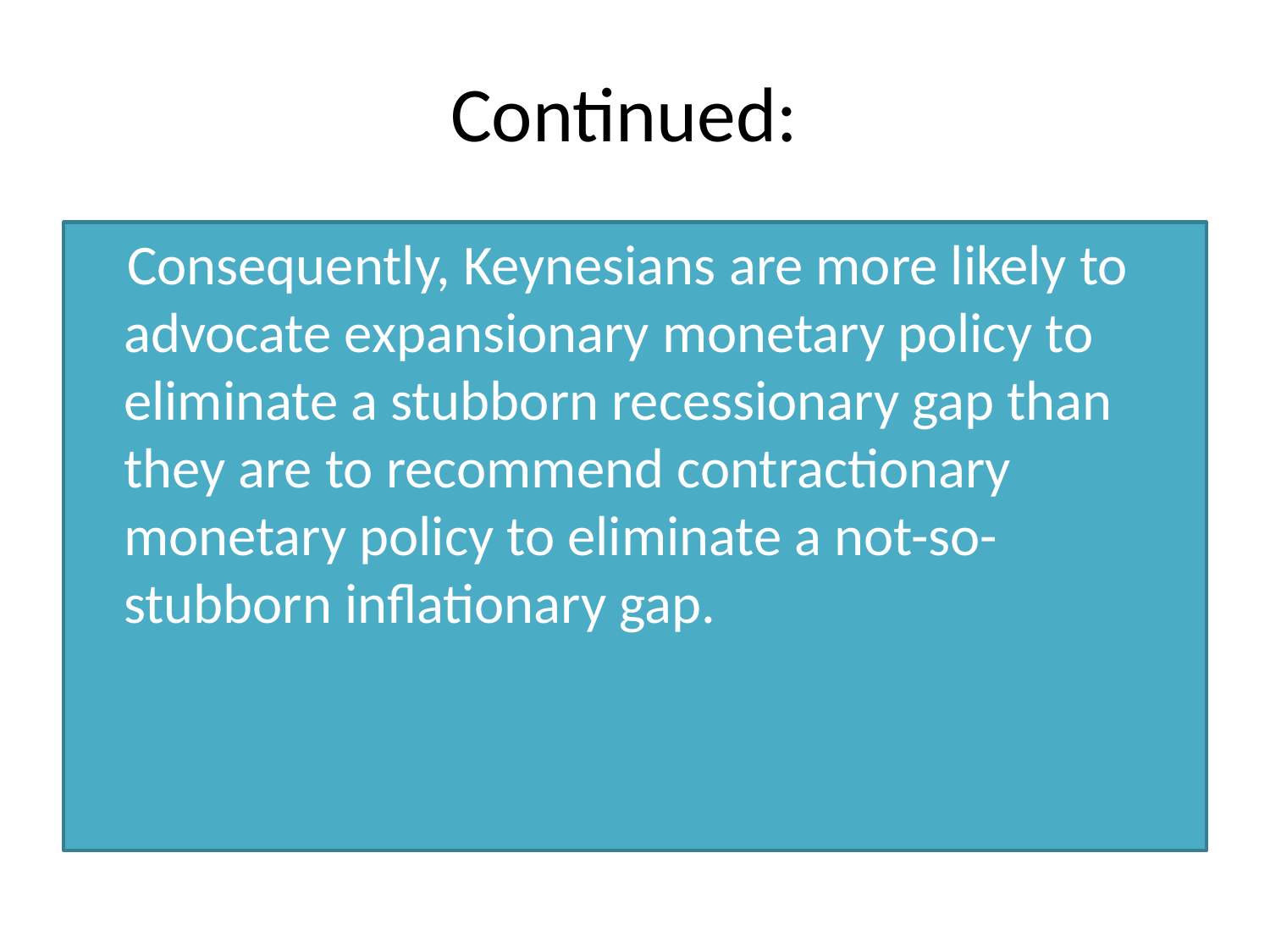

# Continued:
    Consequently, Keynesians are more likely to advocate expansionary monetary policy to eliminate a stubborn recessionary gap than they are to recommend contractionary monetary policy to eliminate a not-so-stubborn inflationary gap.